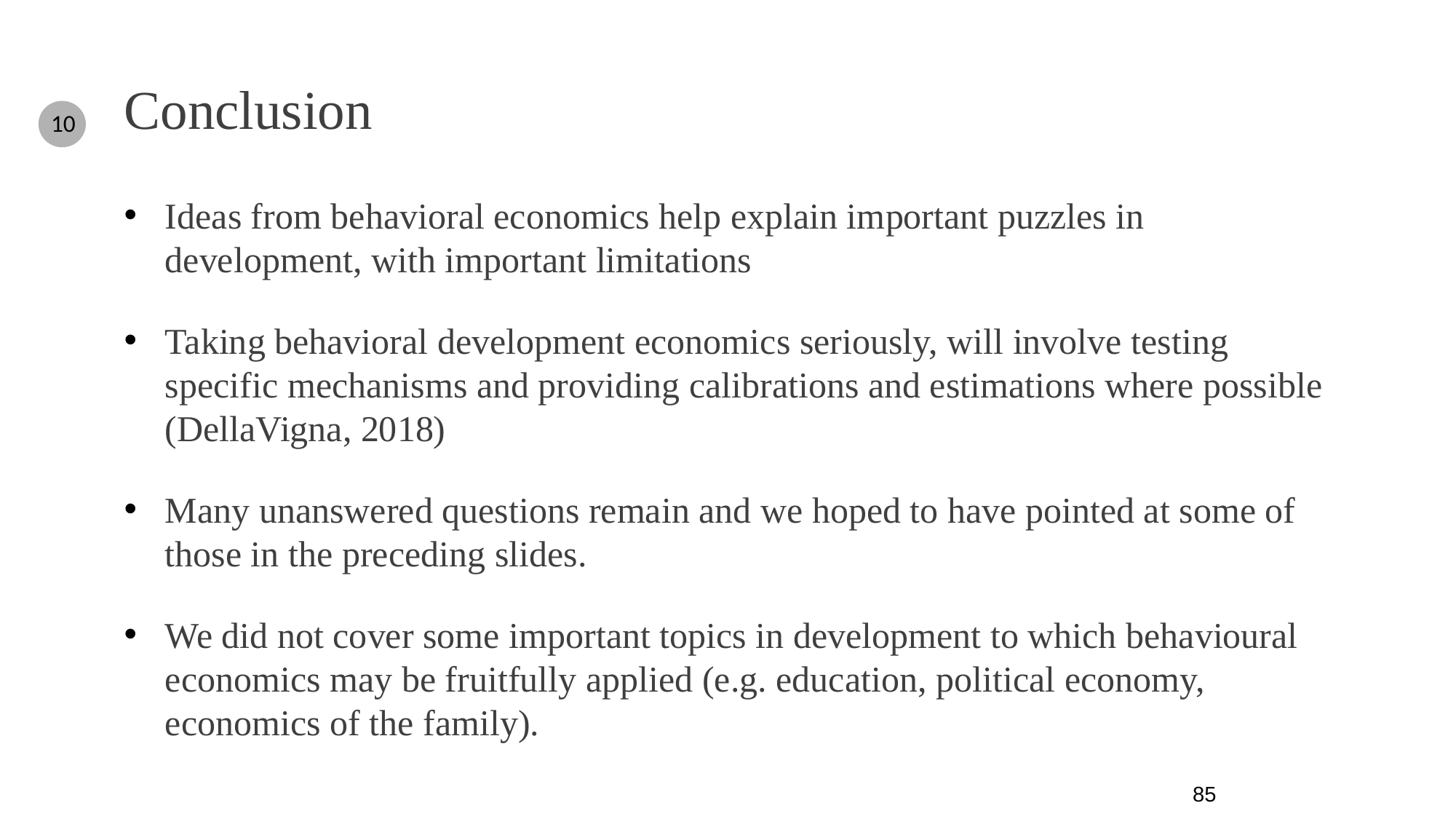

Conclusion

10
Ideas from behavioral economics help explain important puzzles in development, with important limitations
Taking behavioral development economics seriously, will involve testing specific mechanisms and providing calibrations and estimations where possible (DellaVigna, 2018)
Many unanswered questions remain and we hoped to have pointed at some of those in the preceding slides.
We did not cover some important topics in development to which behavioural economics may be fruitfully applied (e.g. education, political economy, economics of the family).

85